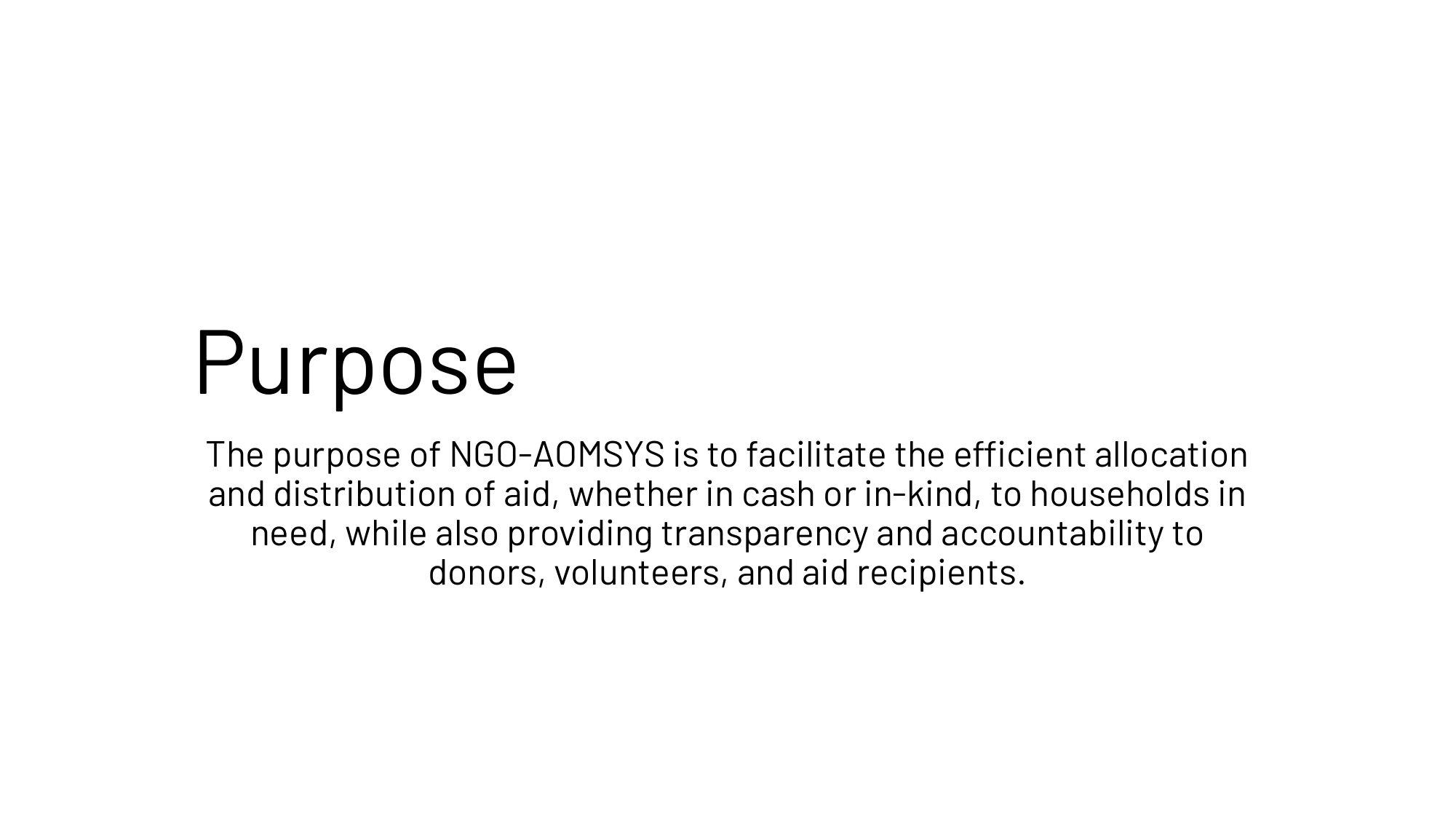

# Purpose
The purpose of NGO-AOMSYS is to facilitate the efficient allocation and distribution of aid, whether in cash or in-kind, to households in need, while also providing transparency and accountability to donors, volunteers, and aid recipients.